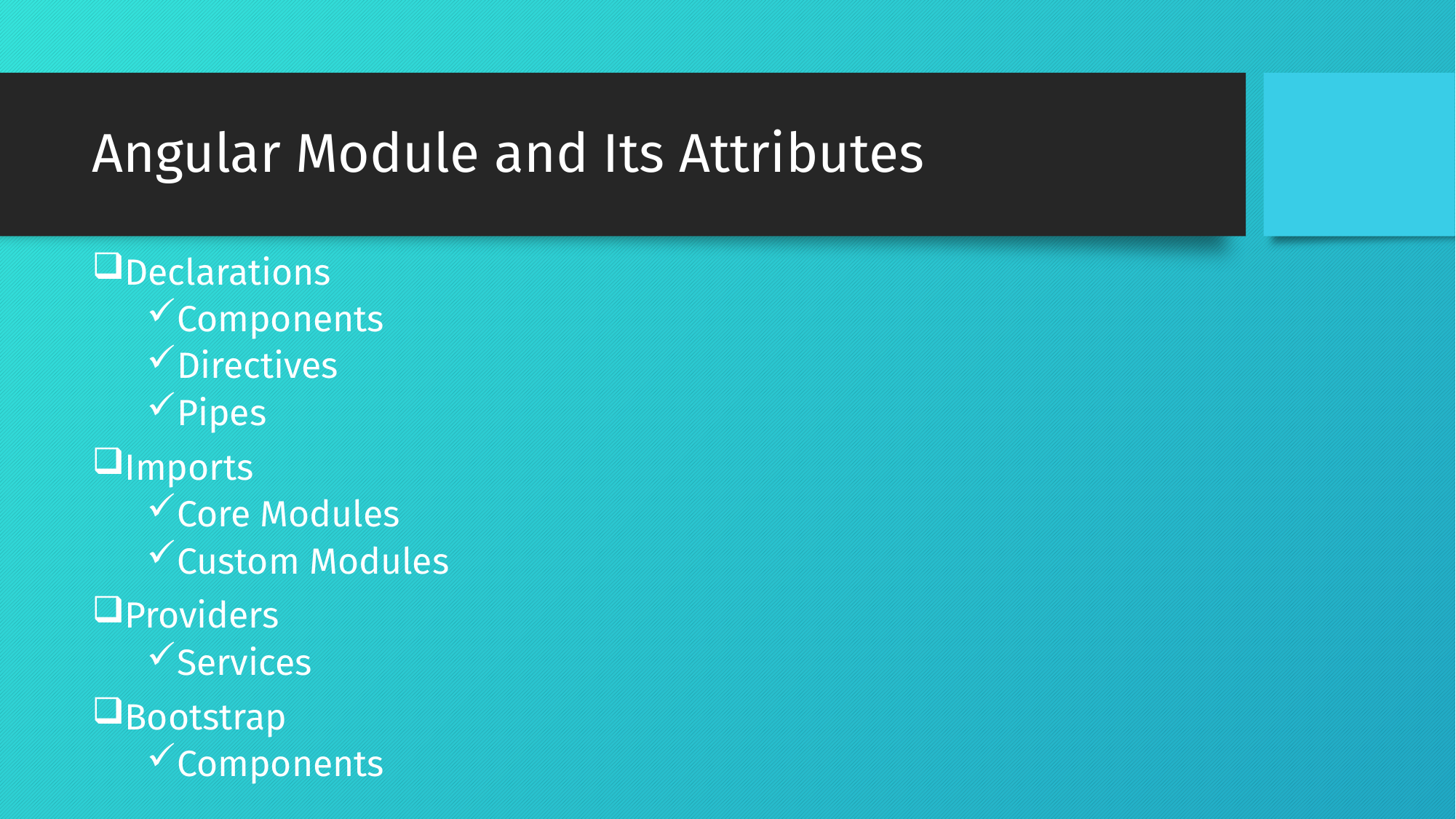

# Angular Module and Its Attributes
Declarations
Components
Directives
Pipes
Imports
Core Modules
Custom Modules
Providers
Services
Bootstrap
Components